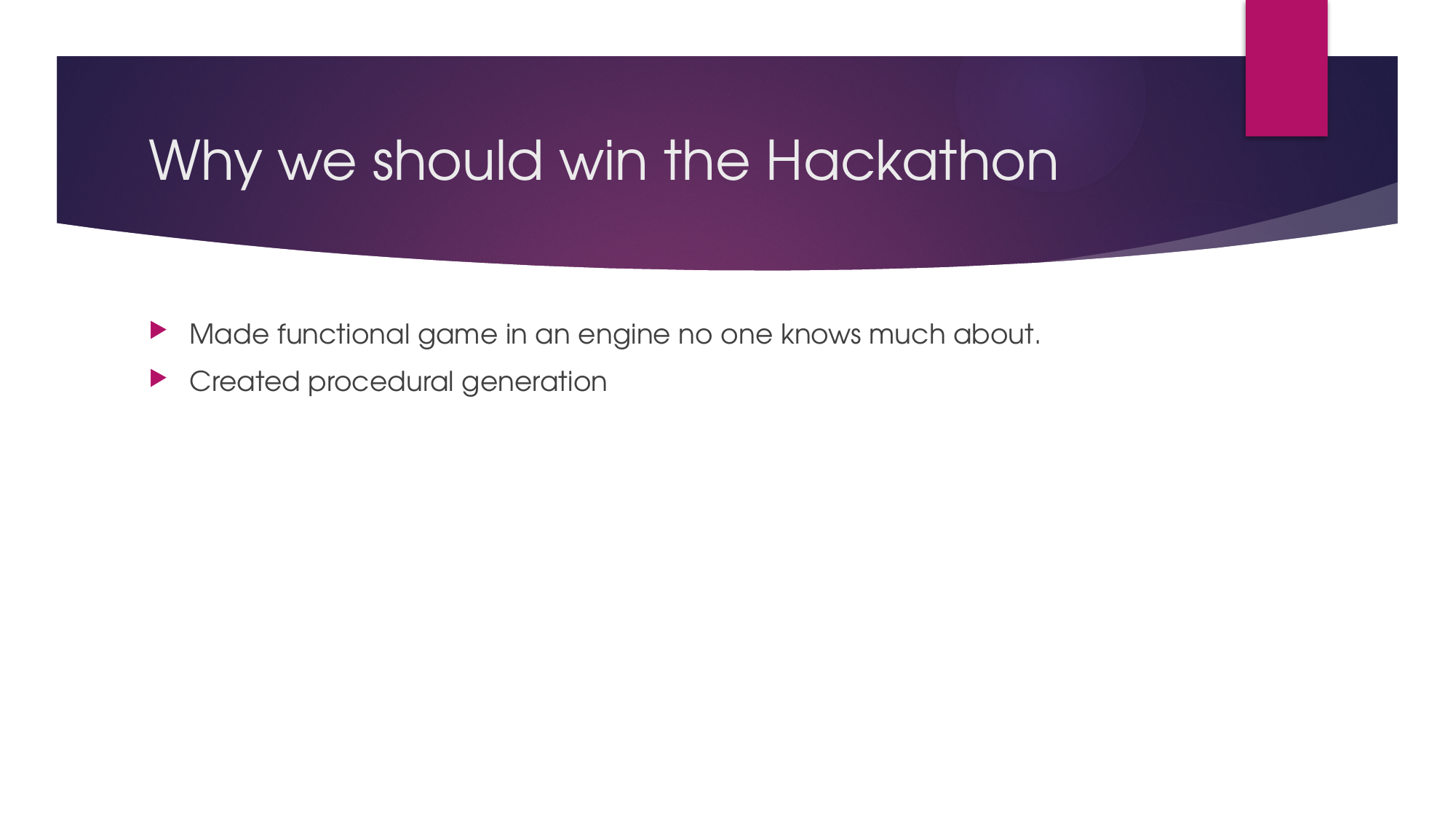

# Why we should win the Hackathon
Made functional game in an engine no one knows much about.
Created procedural generation